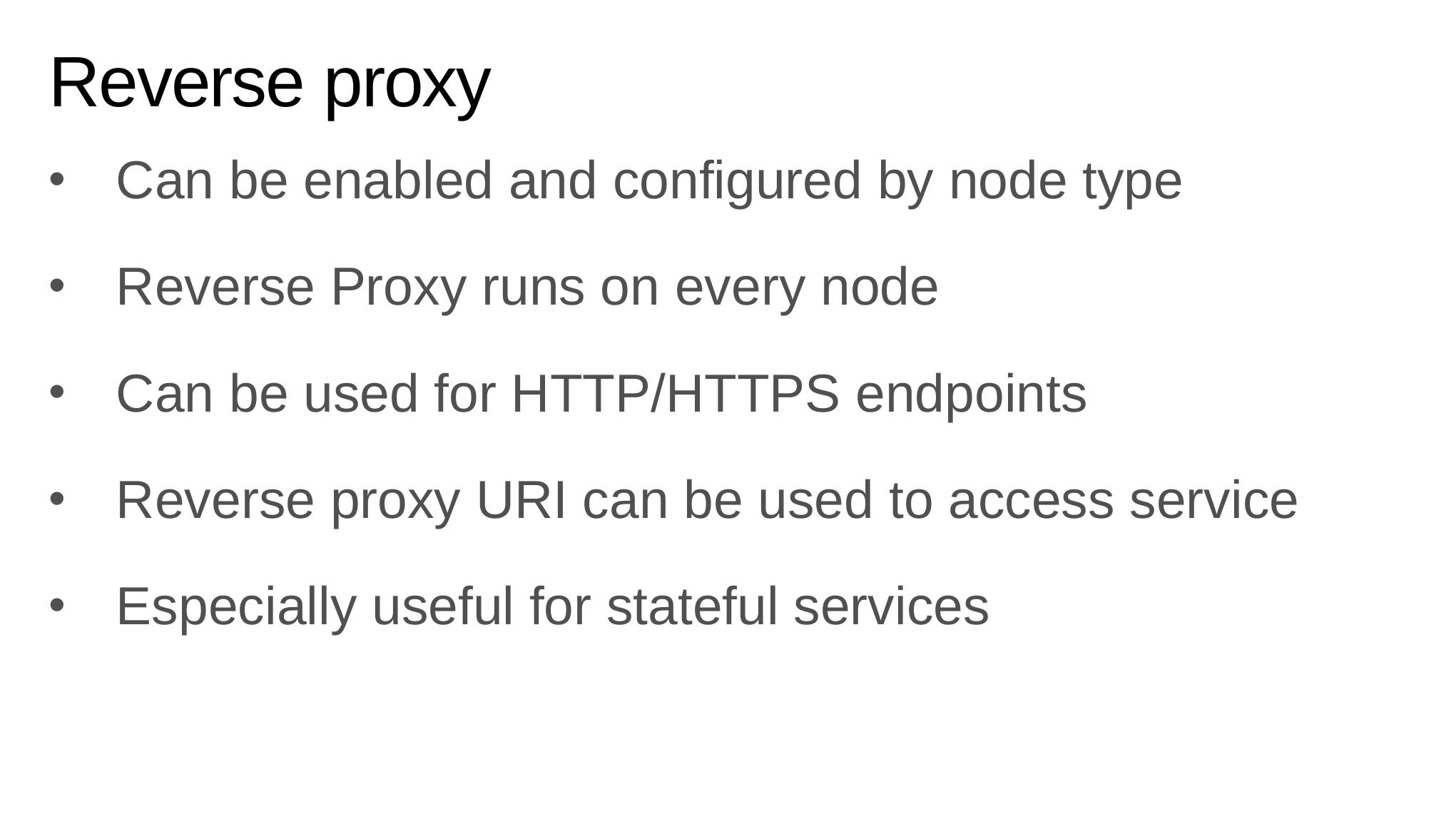

# Reverse proxy
Can be enabled and configured by node type

Reverse Proxy runs on every node

Can be used for HTTP/HTTPS endpoints

Reverse proxy URI can be used to access service

Especially useful for stateful services